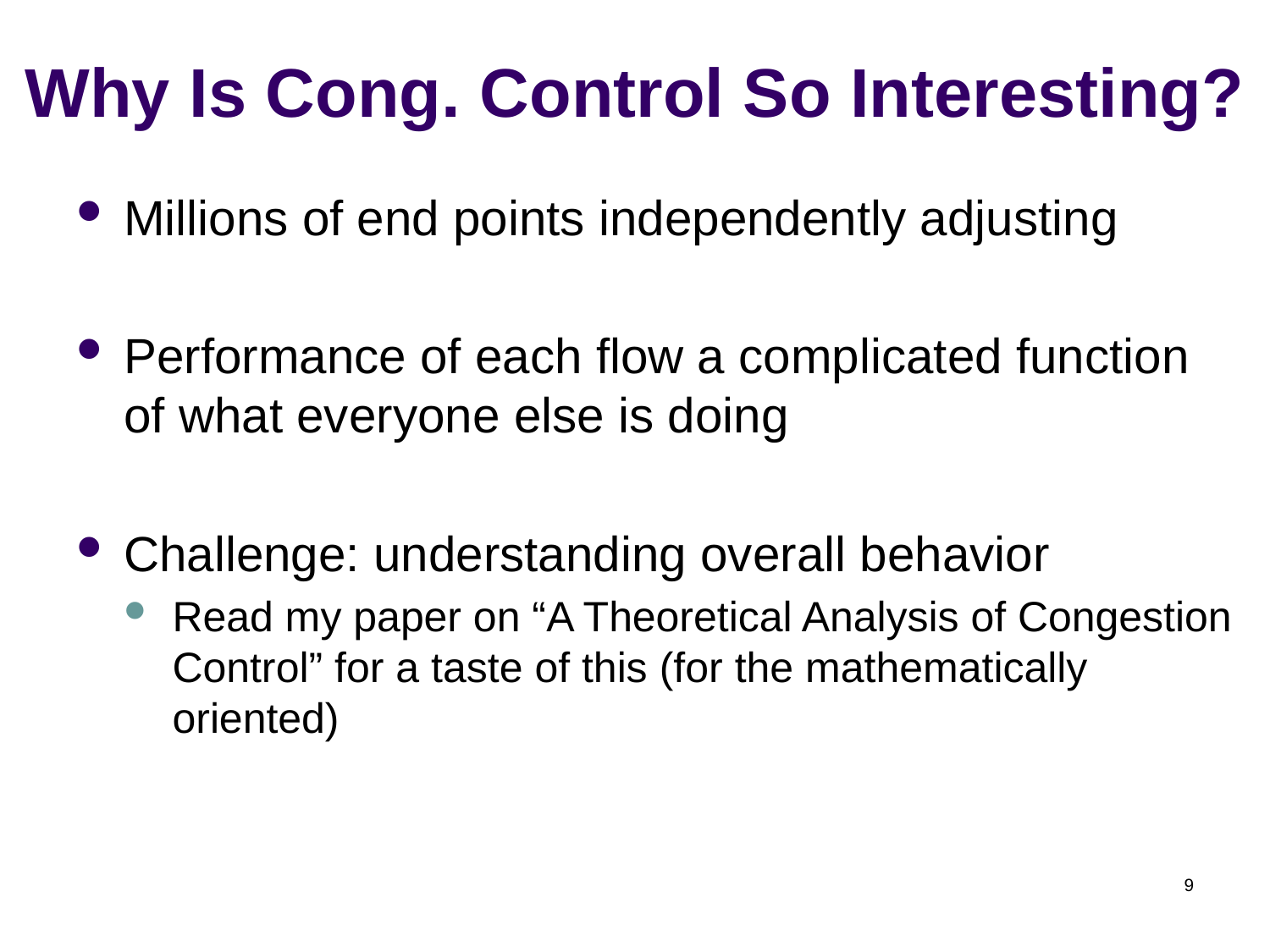

# Why Is Cong. Control So Interesting?
Millions of end points independently adjusting

Performance of each flow a complicated function of what everyone else is doing

Challenge: understanding overall behavior
Read my paper on “A Theoretical Analysis of Congestion Control” for a taste of this (for the mathematically oriented)
9